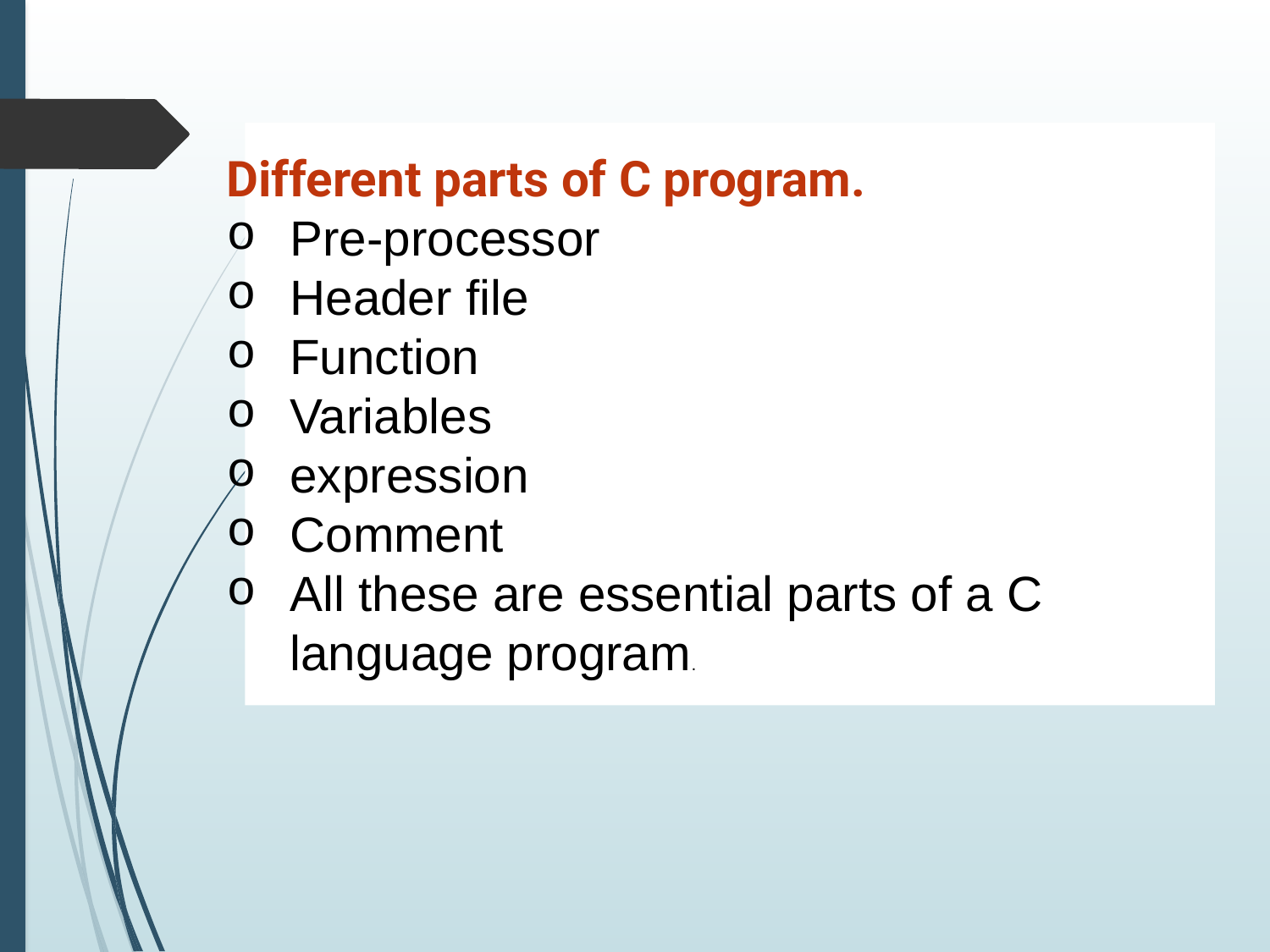

Different parts of C program.
Pre-processor
Header file
Function
Variables
expression
Comment
All these are essential parts of a C language program.
.